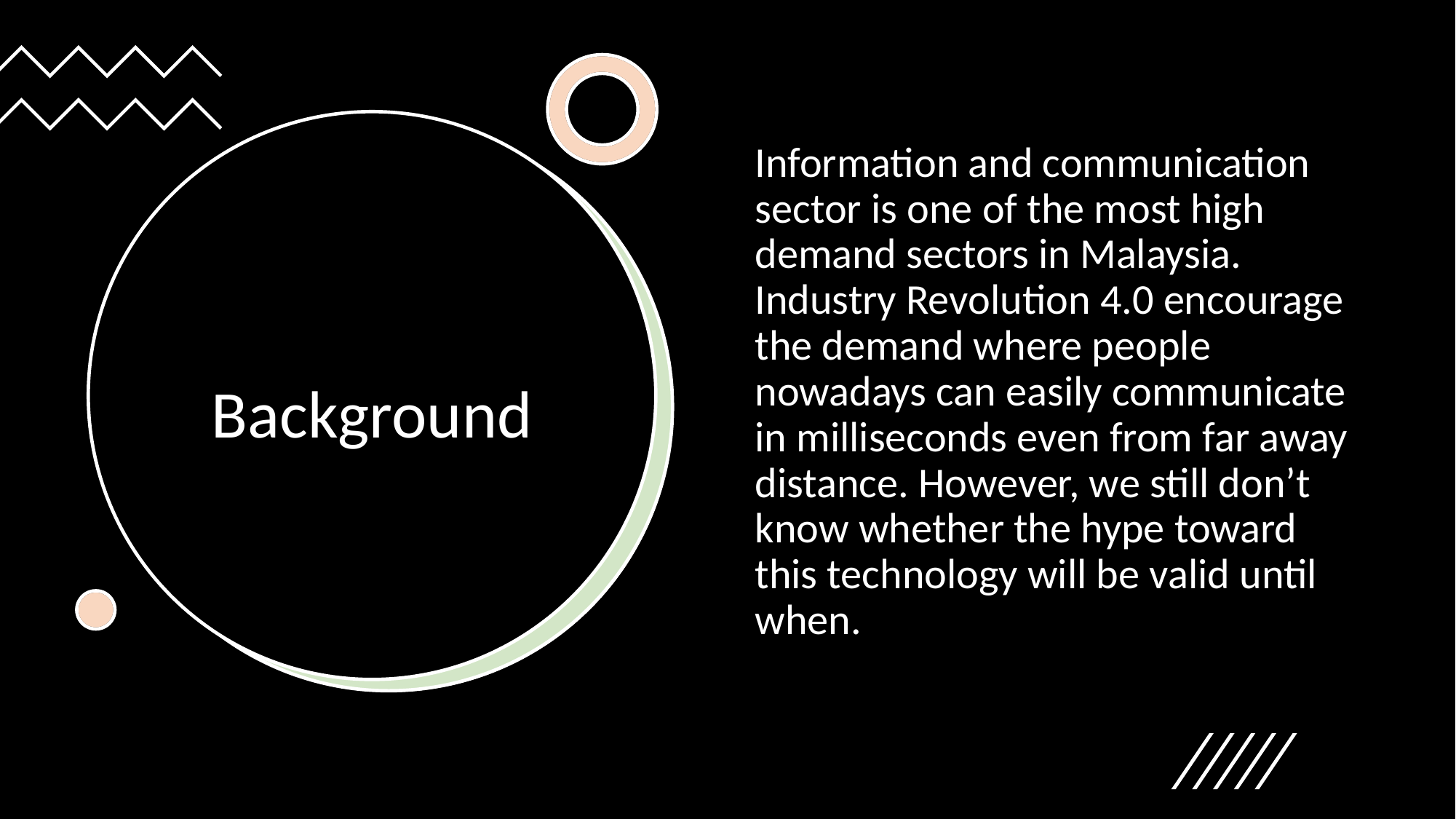

Information and communication sector is one of the most high demand sectors in Malaysia. Industry Revolution 4.0 encourage the demand where people nowadays can easily communicate in milliseconds even from far away distance. However, we still don’t know whether the hype toward this technology will be valid until when.
# Background